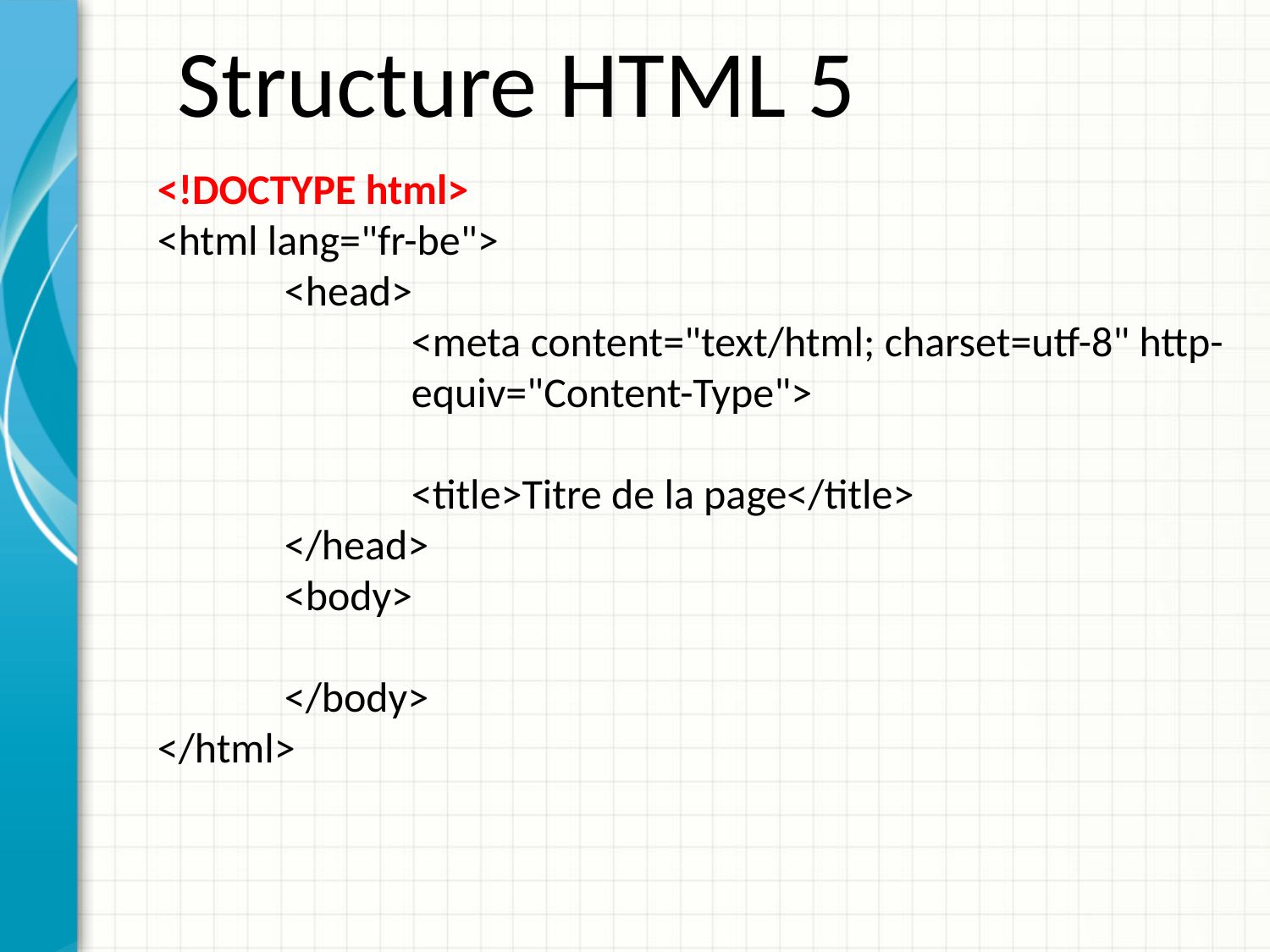

Structure HTML 5
<!DOCTYPE html>
<html lang="fr-be">
	<head>
		<meta content="text/html; charset=utf-8" http-		equiv="Content-Type">

		<title>Titre de la page</title>
	</head>
	<body>

	</body>
</html>